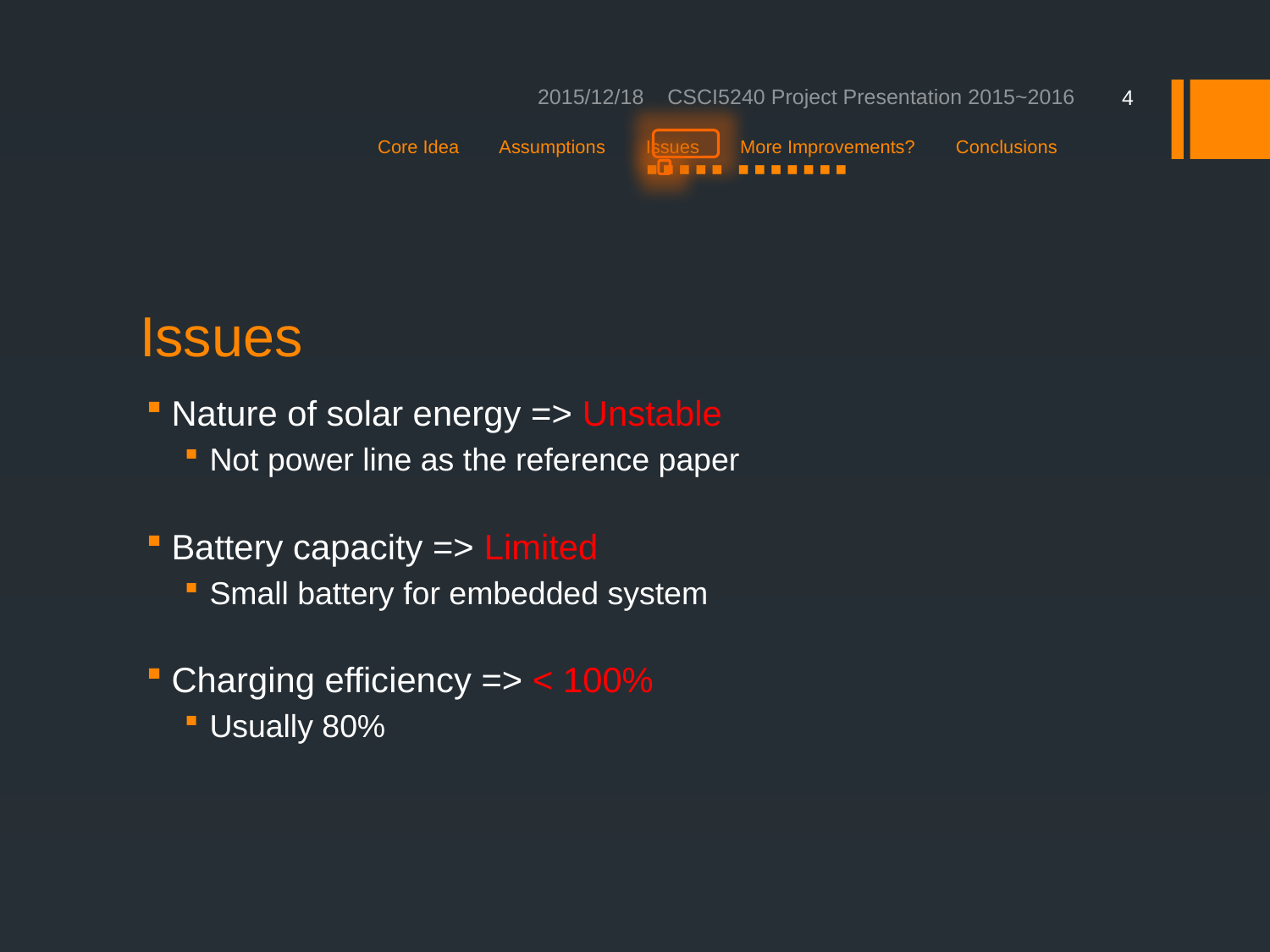

2015/12/18    CSCI5240 Project Presentation 2015~2016
4
Core Idea        Assumptions        Issues        More Improvements?        Conclusions
                                                     ■ ■ ■ ■ ■   ■ ■ ■ ■ ■ ■ ■

# Issues
Nature of solar energy => Unstable
Not power line as the reference paper

Battery capacity => Limited
Small battery for embedded system

Charging efficiency => < 100%
Usually 80%